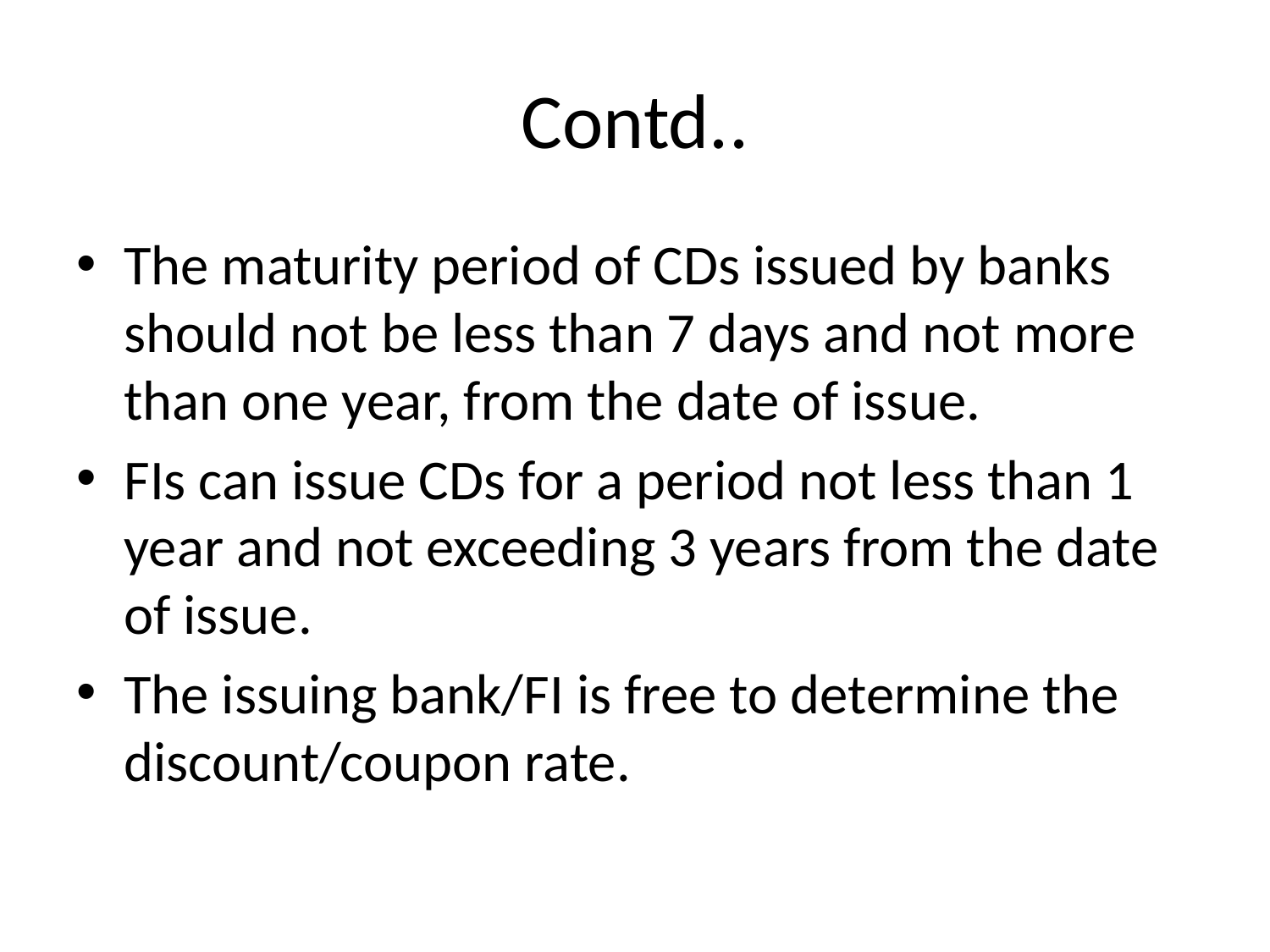

# Contd..
The maturity period of CDs issued by banks should not be less than 7 days and not more than one year, from the date of issue.
FIs can issue CDs for a period not less than 1 year and not exceeding 3 years from the date of issue.
The issuing bank/FI is free to determine the discount/coupon rate.